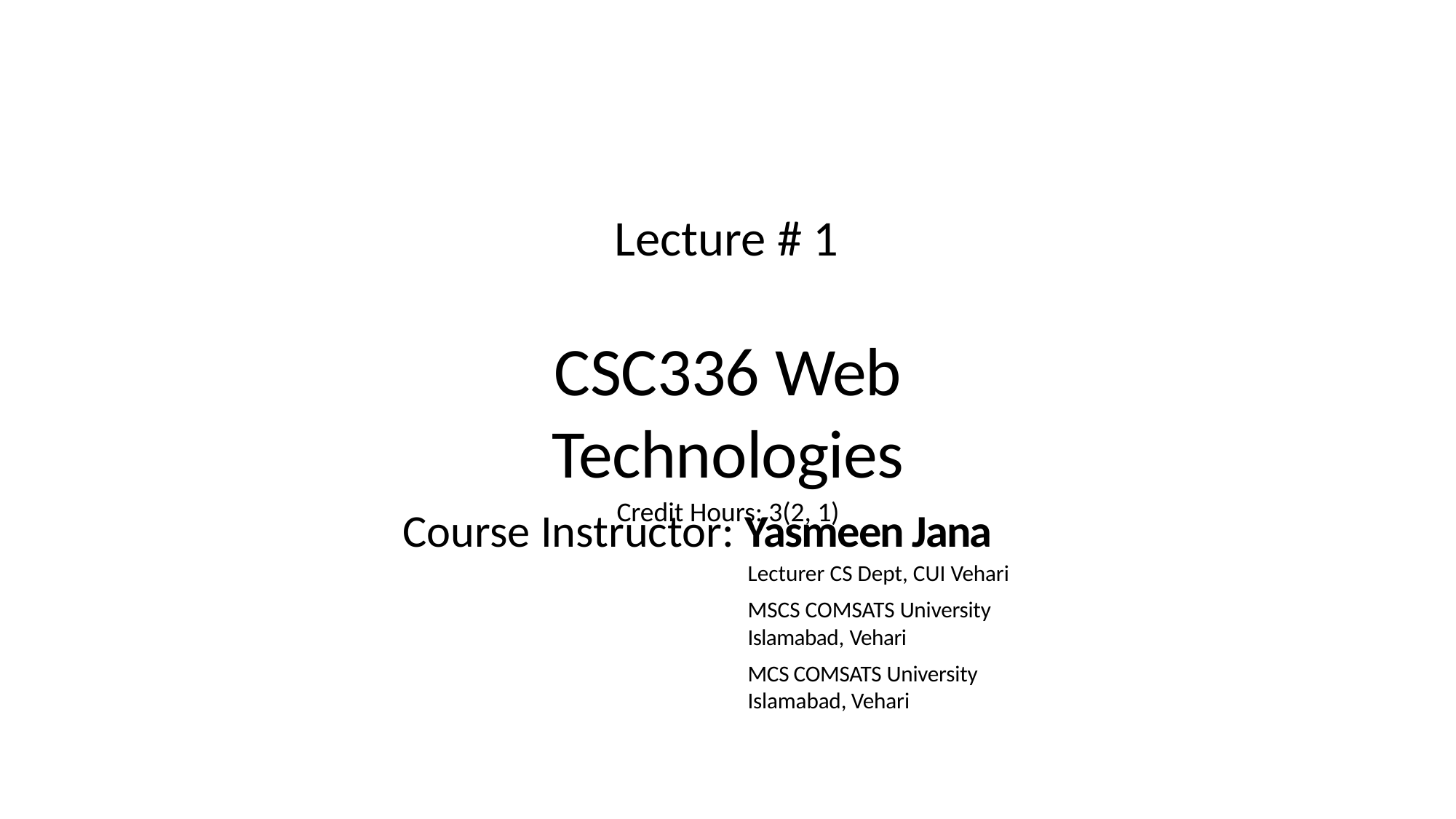

# Lecture # 1
CSC336 Web Technologies
Credit Hours: 3(2, 1)
Course Instructor: Yasmeen Jana
Lecturer CS Dept, CUI Vehari
MSCS COMSATS University Islamabad, Vehari
MCS COMSATS University Islamabad, Vehari